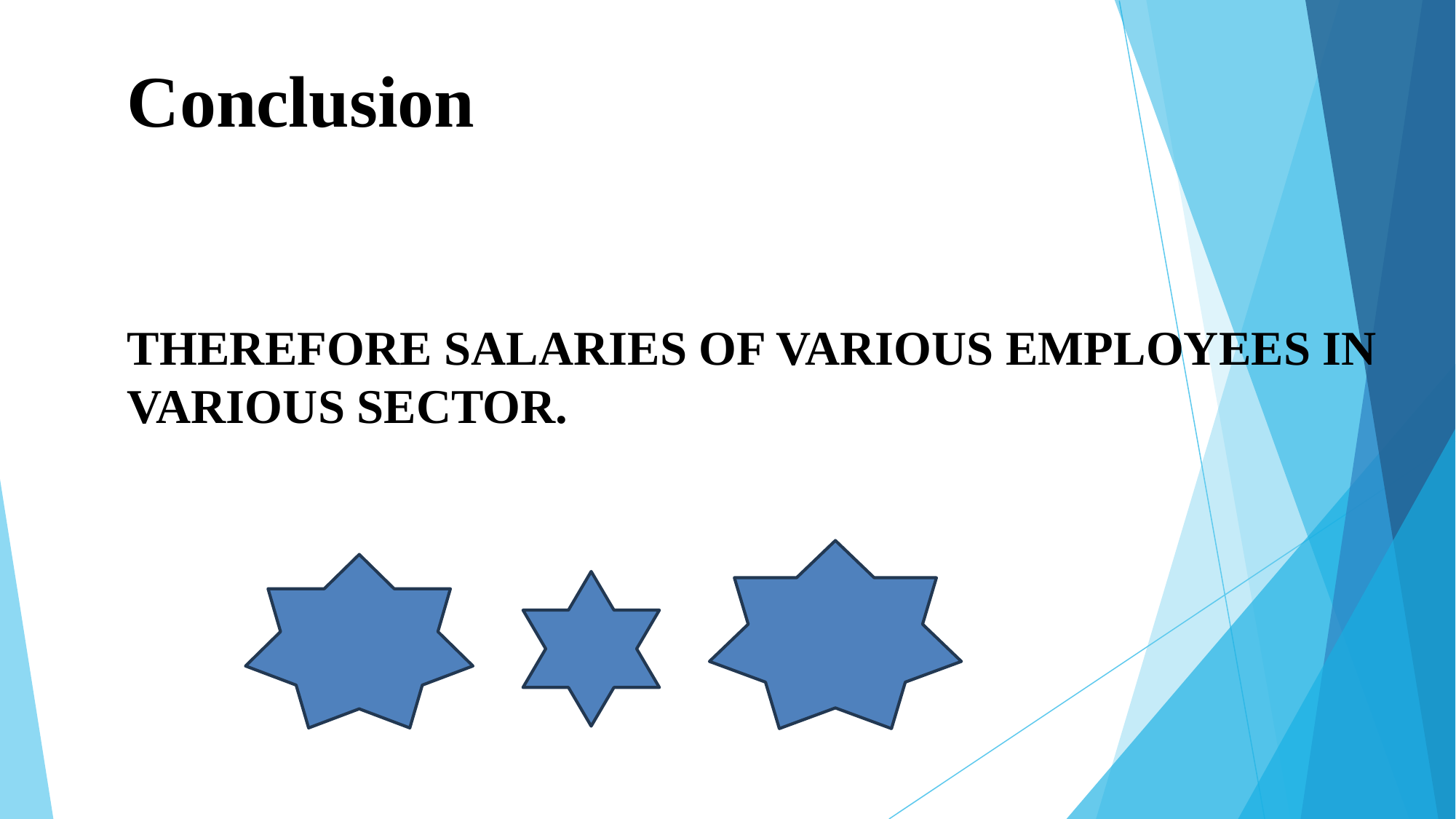

# Conclusion THEREFORE SALARIES OF VARIOUS EMPLOYEES IN VARIOUS SECTOR.